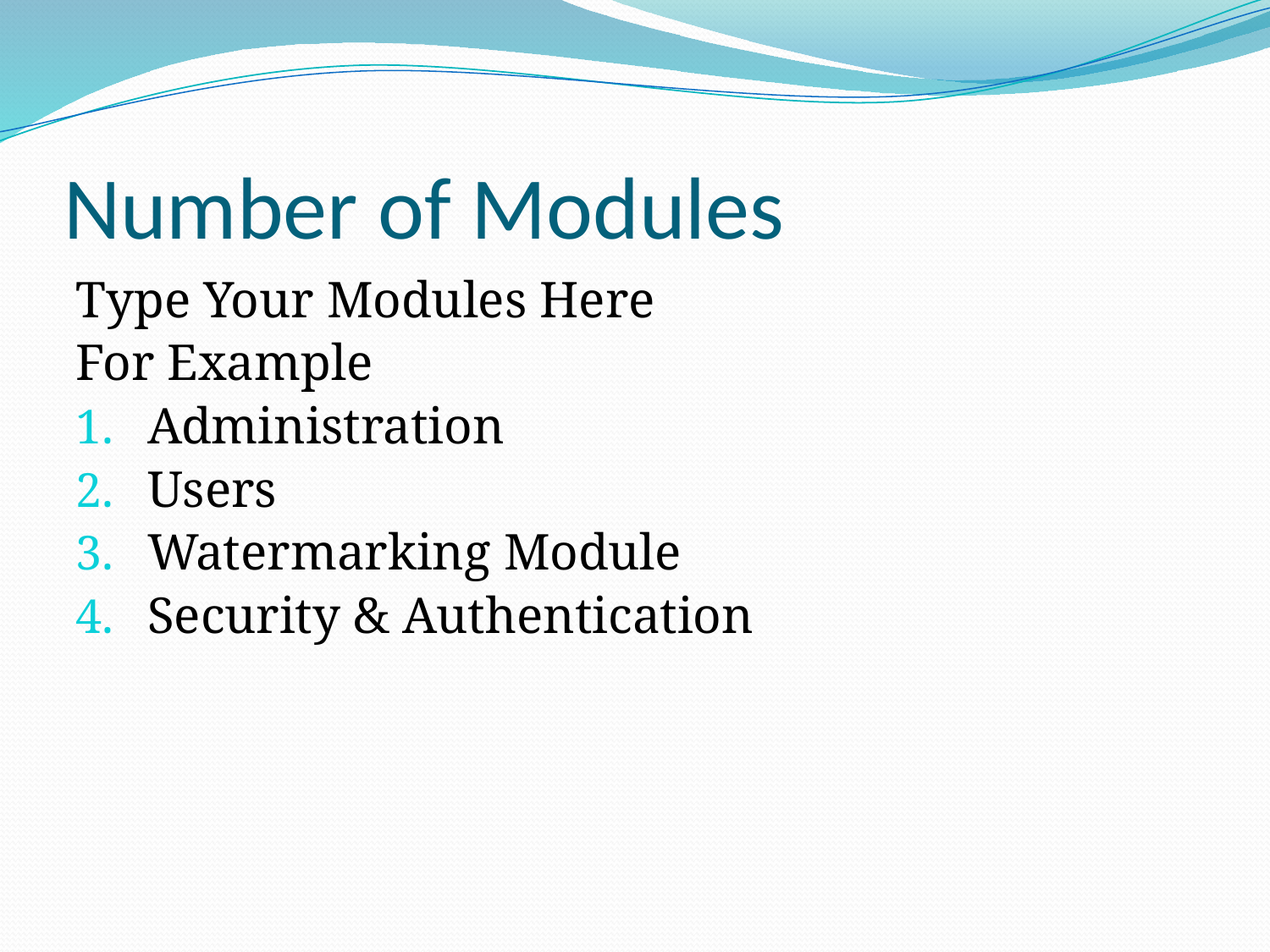

# Number of Modules
Type Your Modules Here
For Example
Administration
Users
Watermarking Module
Security & Authentication